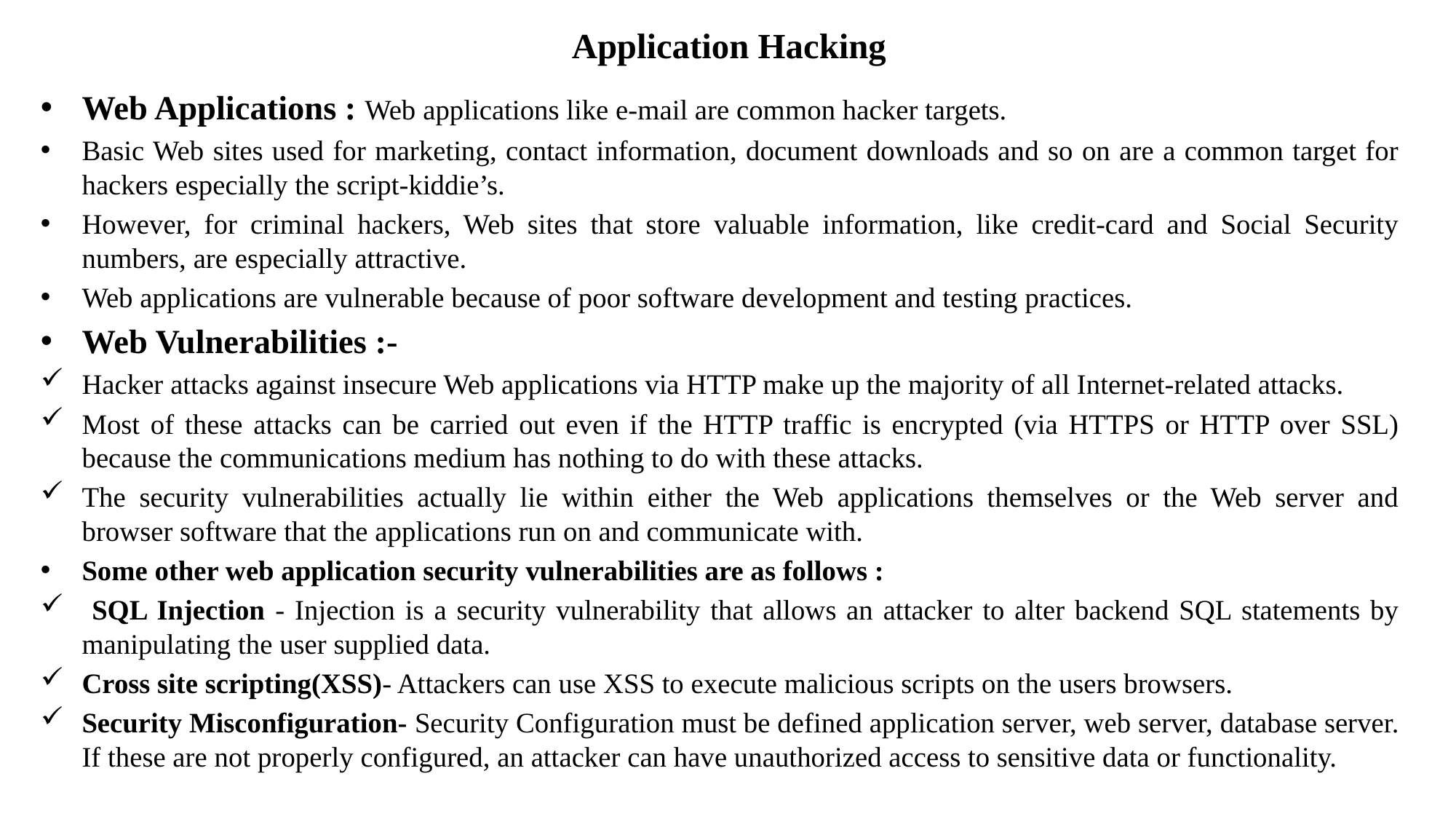

# Application Hacking
Web Applications : Web applications like e-mail are common hacker targets.
Basic Web sites used for marketing, contact information, document downloads and so on are a common target for hackers especially the script-kiddie’s.
However, for criminal hackers, Web sites that store valuable information, like credit-card and Social Security numbers, are especially attractive.
Web applications are vulnerable because of poor software development and testing practices.
Web Vulnerabilities :-
Hacker attacks against insecure Web applications via HTTP make up the majority of all Internet-related attacks.
Most of these attacks can be carried out even if the HTTP traffic is encrypted (via HTTPS or HTTP over SSL) because the communications medium has nothing to do with these attacks.
The security vulnerabilities actually lie within either the Web applications themselves or the Web server and browser software that the applications run on and communicate with.
Some other web application security vulnerabilities are as follows :
 SQL Injection - Injection is a security vulnerability that allows an attacker to alter backend SQL statements by manipulating the user supplied data.
Cross site scripting(XSS)- Attackers can use XSS to execute malicious scripts on the users browsers.
Security Misconfiguration- Security Configuration must be defined application server, web server, database server. If these are not properly configured, an attacker can have unauthorized access to sensitive data or functionality.